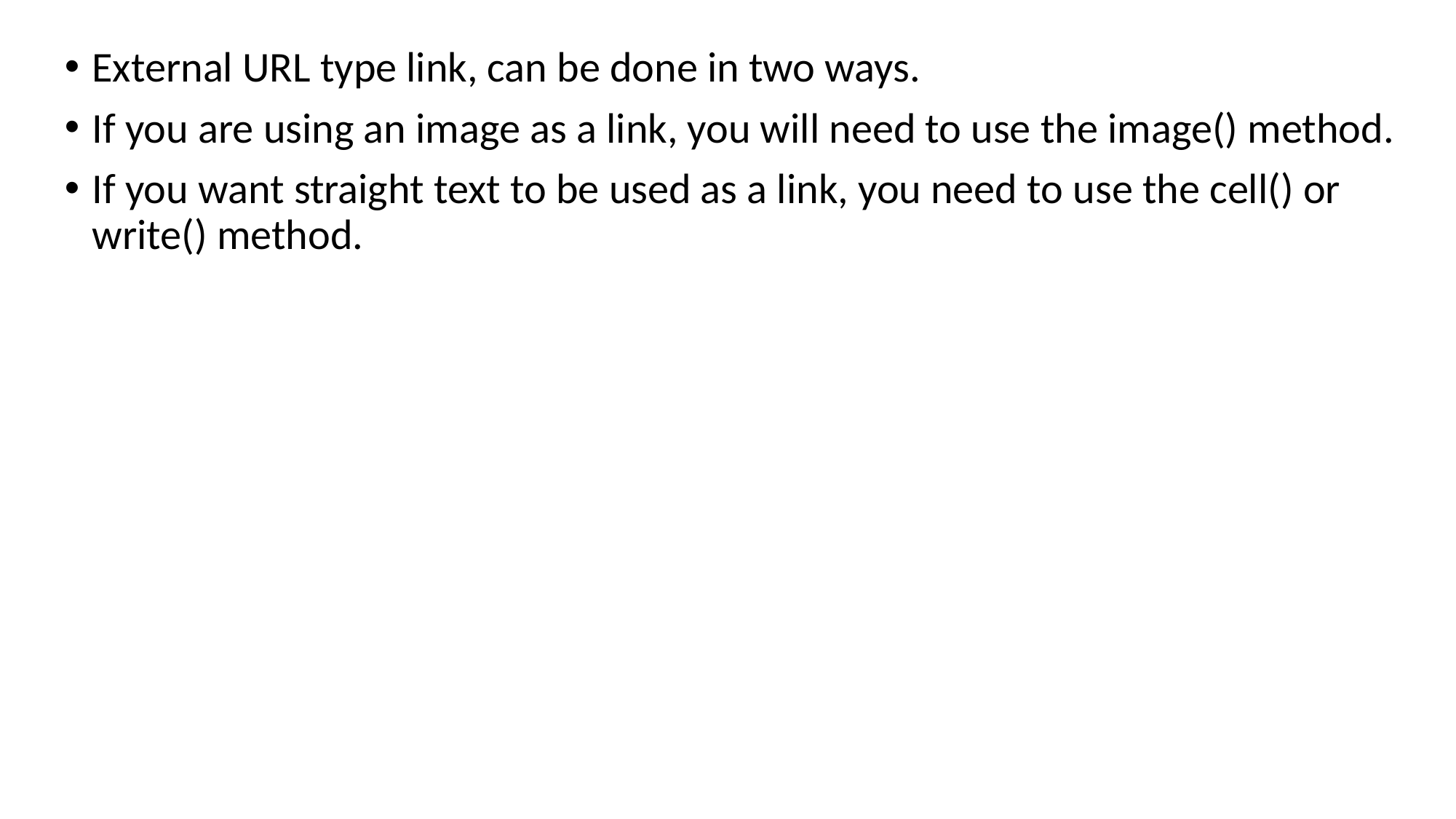

External URL type link, can be done in two ways.
If you are using an image as a link, you will need to use the image() method.
If you want straight text to be used as a link, you need to use the cell() or write() method.